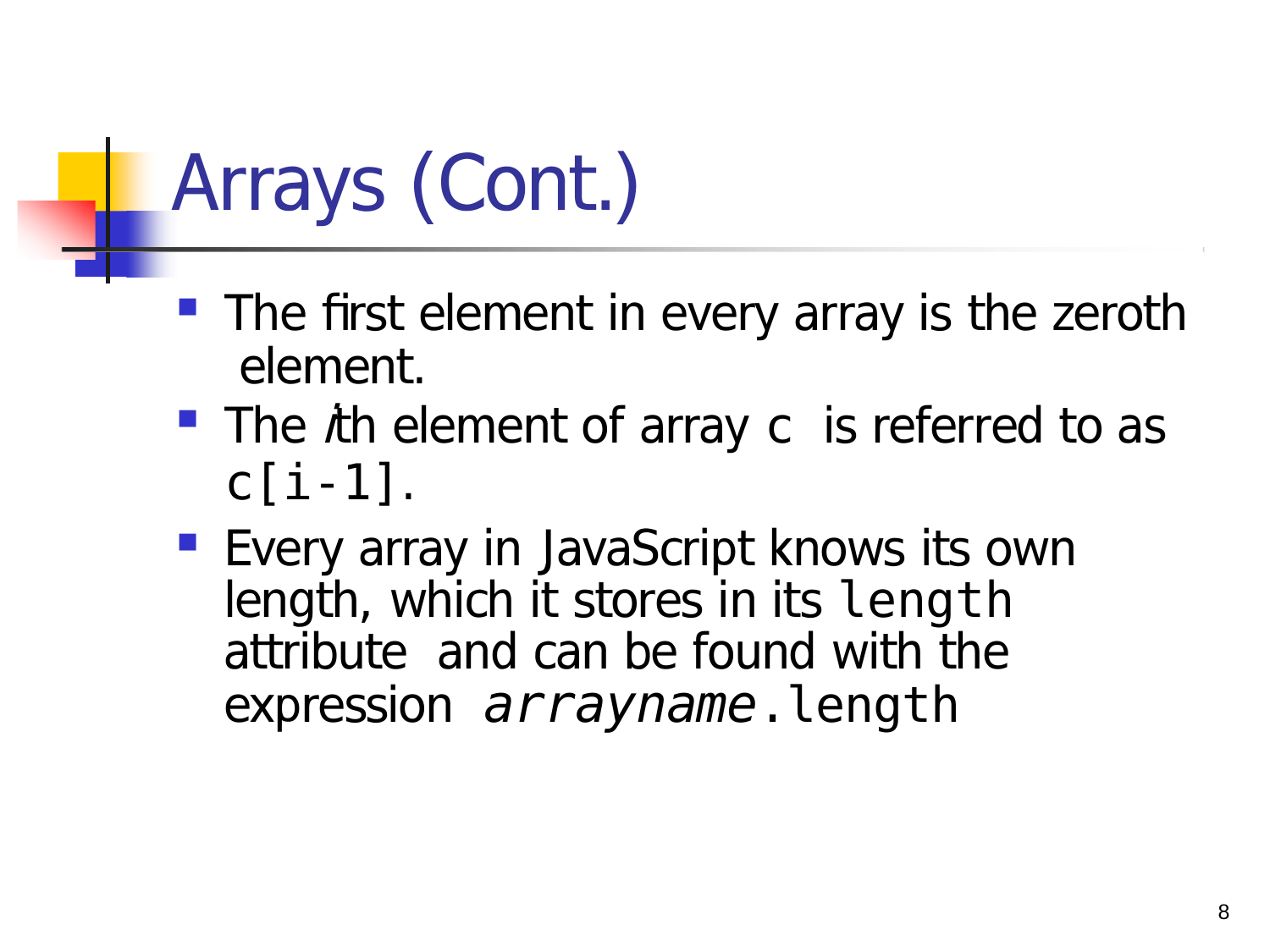

# Arrays (Cont.)
The first element in every array is the zeroth  element.
The ith element of array c is referred to as
c[i-1].
Every array in JavaScript knows its own  length, which it stores in its length attribute  and can be found with the expression  arrayname.length
8